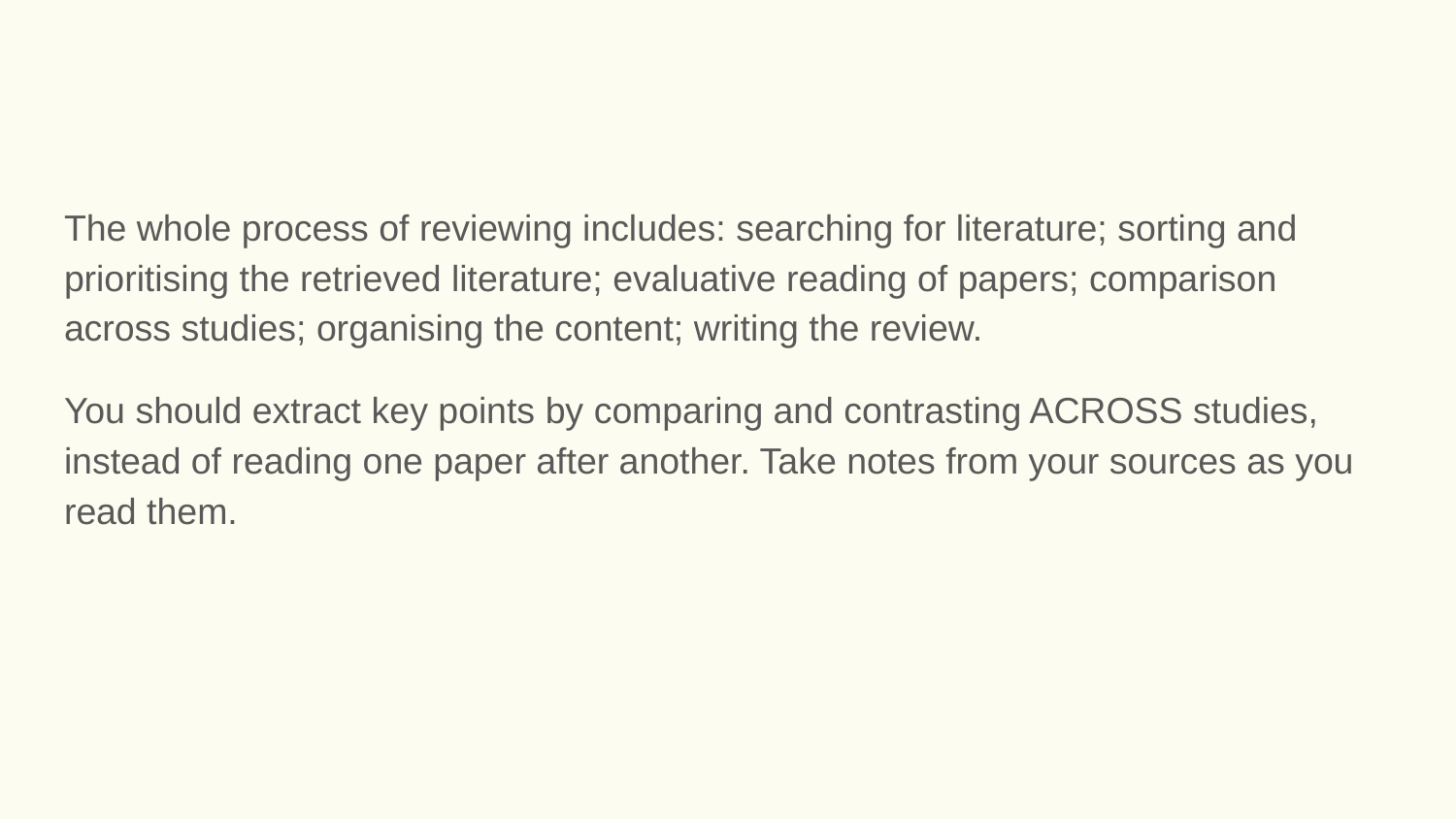

#
The whole process of reviewing includes: searching for literature; sorting and prioritising the retrieved literature; evaluative reading of papers; comparison across studies; organising the content; writing the review.
You should extract key points by comparing and contrasting ACROSS studies, instead of reading one paper after another. Take notes from your sources as you read them.